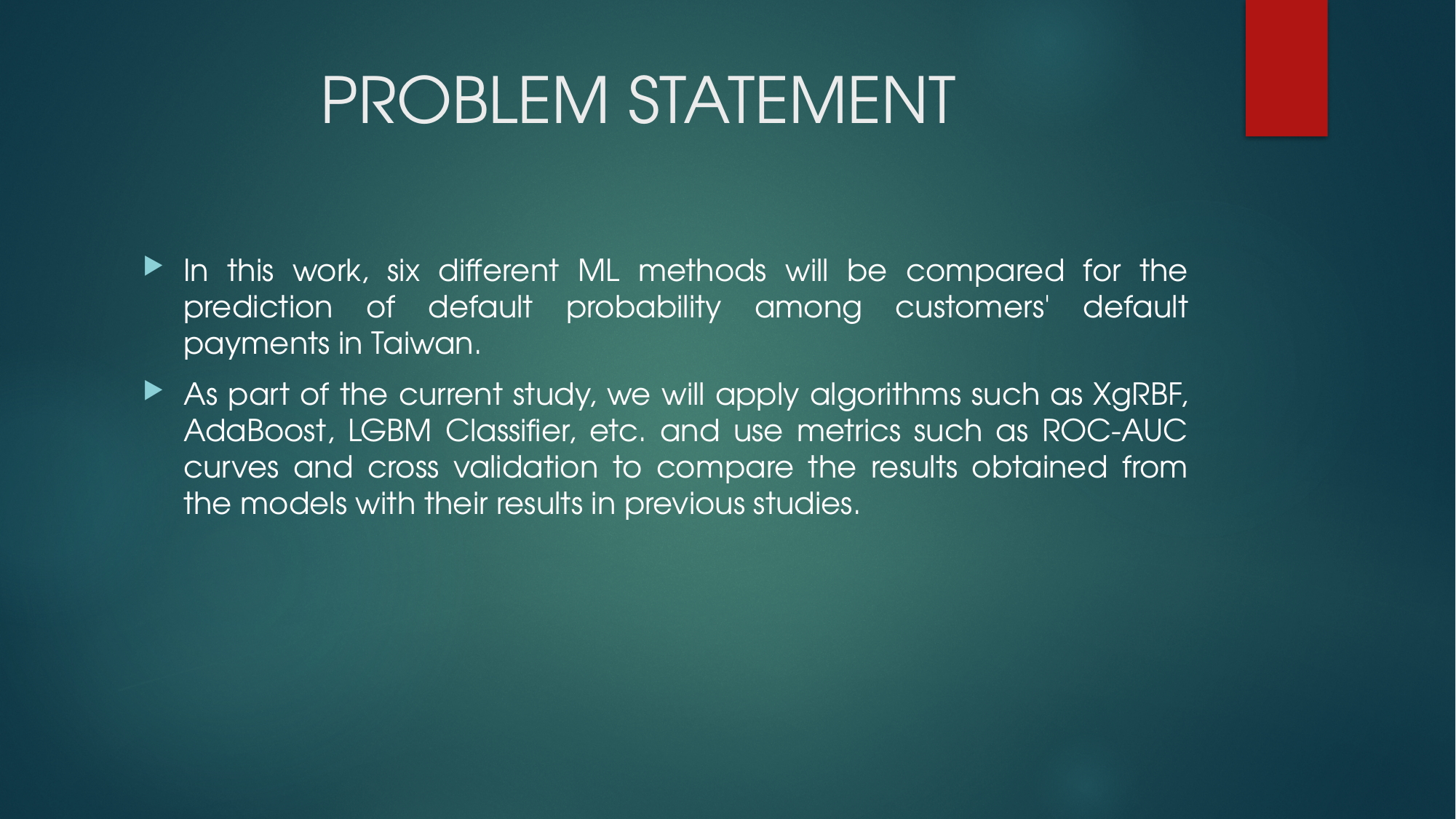

# PROBLEM STATEMENT
In this work, six different ML methods will be compared for the prediction of default probability among customers' default payments in Taiwan.
As part of the current study, we will apply algorithms such as XgRBF, AdaBoost, LGBM Classifier, etc. and use metrics such as ROC-AUC curves and cross validation to compare the results obtained from the models with their results in previous studies.